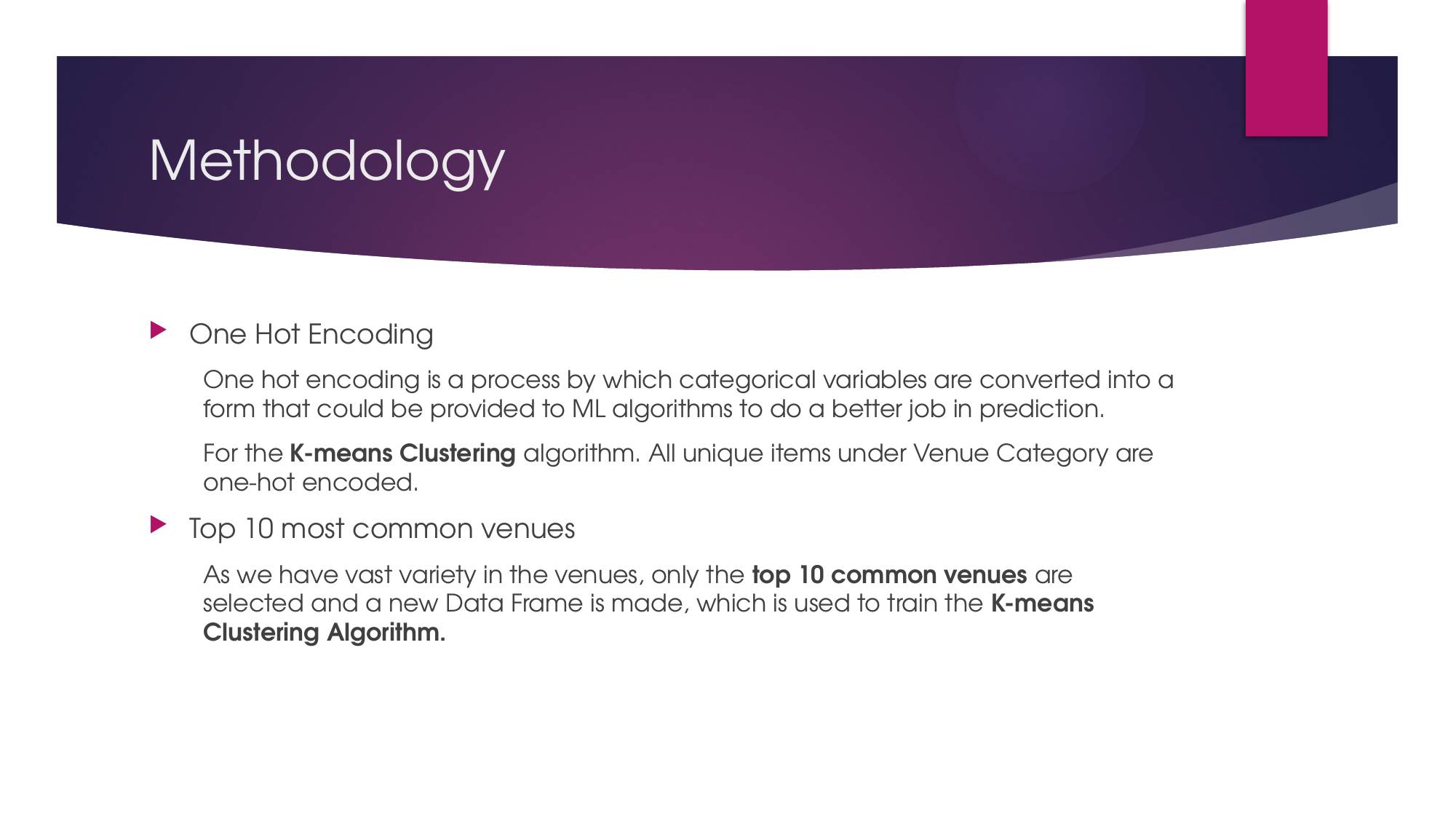

# Methodology
One Hot Encoding
One hot encoding is a process by which categorical variables are converted into a form that could be provided to ML algorithms to do a better job in prediction.
For the K-means Clustering algorithm. All unique items under Venue Category are one-hot encoded.
Top 10 most common venues
As we have vast variety in the venues, only the top 10 common venues are selected and a new Data Frame is made, which is used to train the K-means Clustering Algorithm.